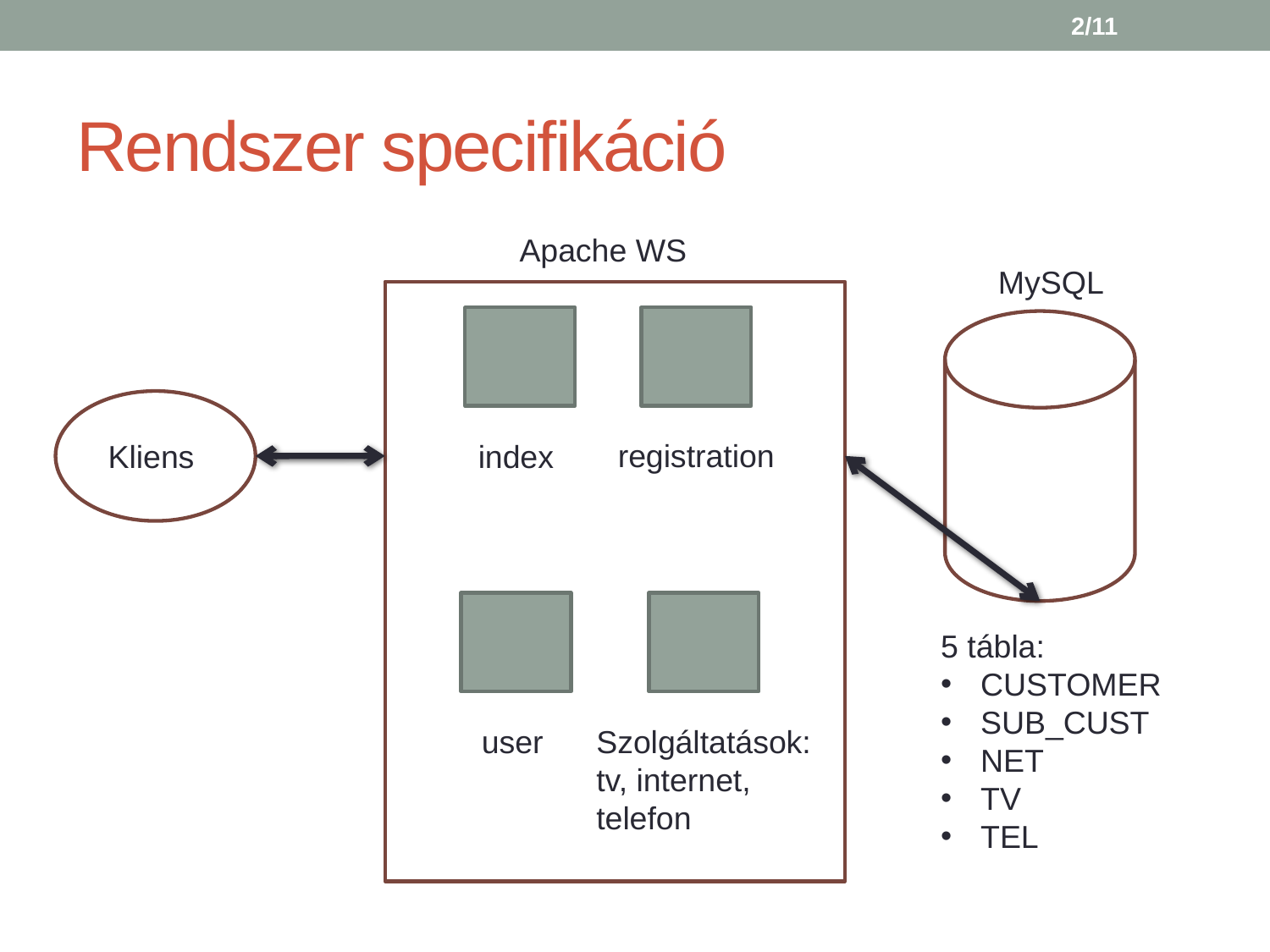

2/11
# Rendszer specifikáció
Apache WS
MySQL

registration
Kliens
index

5 tábla:
CUSTOMER
SUB_CUST
NET
TV
TEL
user
Szolgáltatások:
tv, internet,
telefon